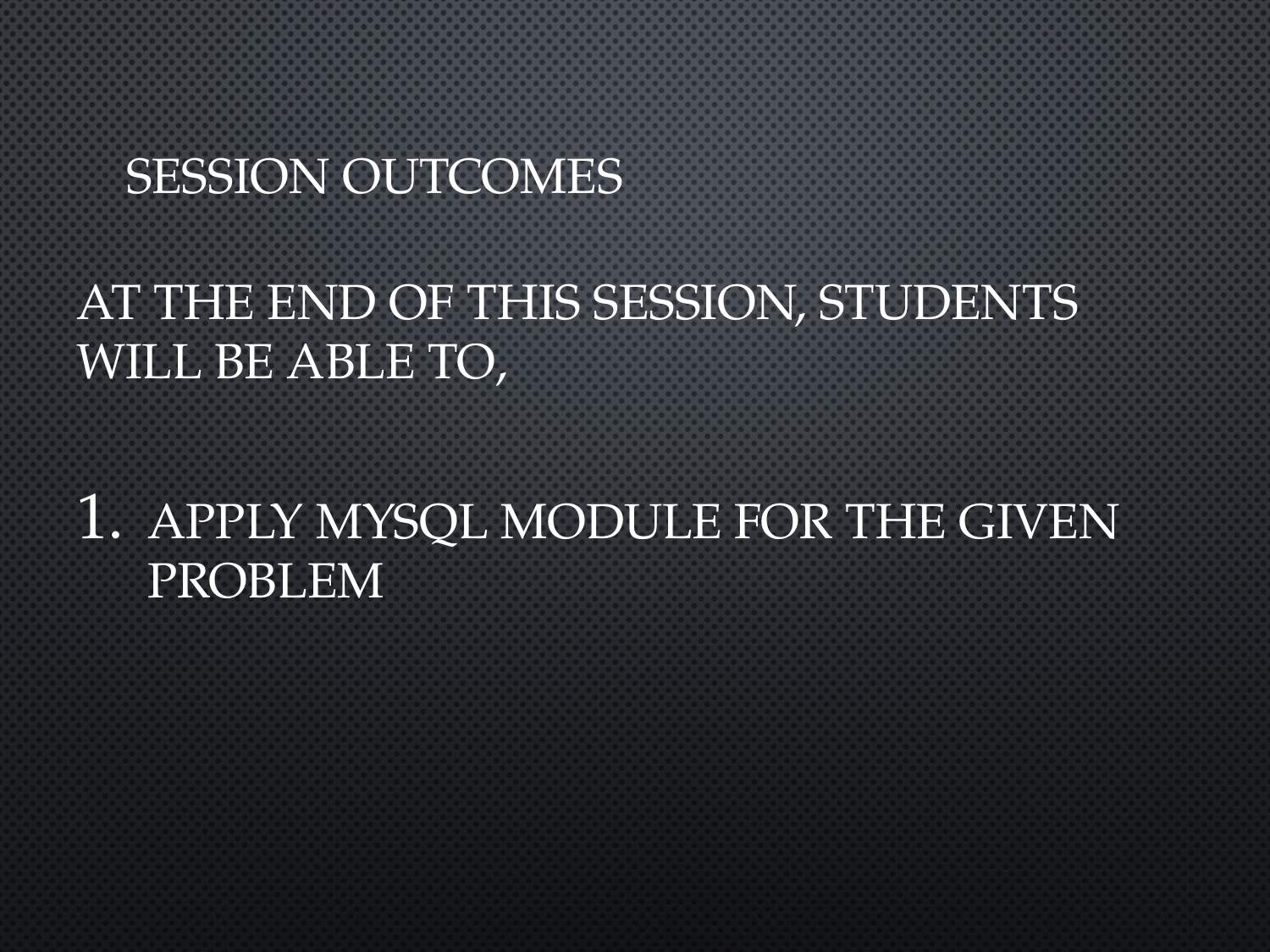

# Session Outcomes
At the end of this session, students will be able to,

Apply mysql module for the given problem